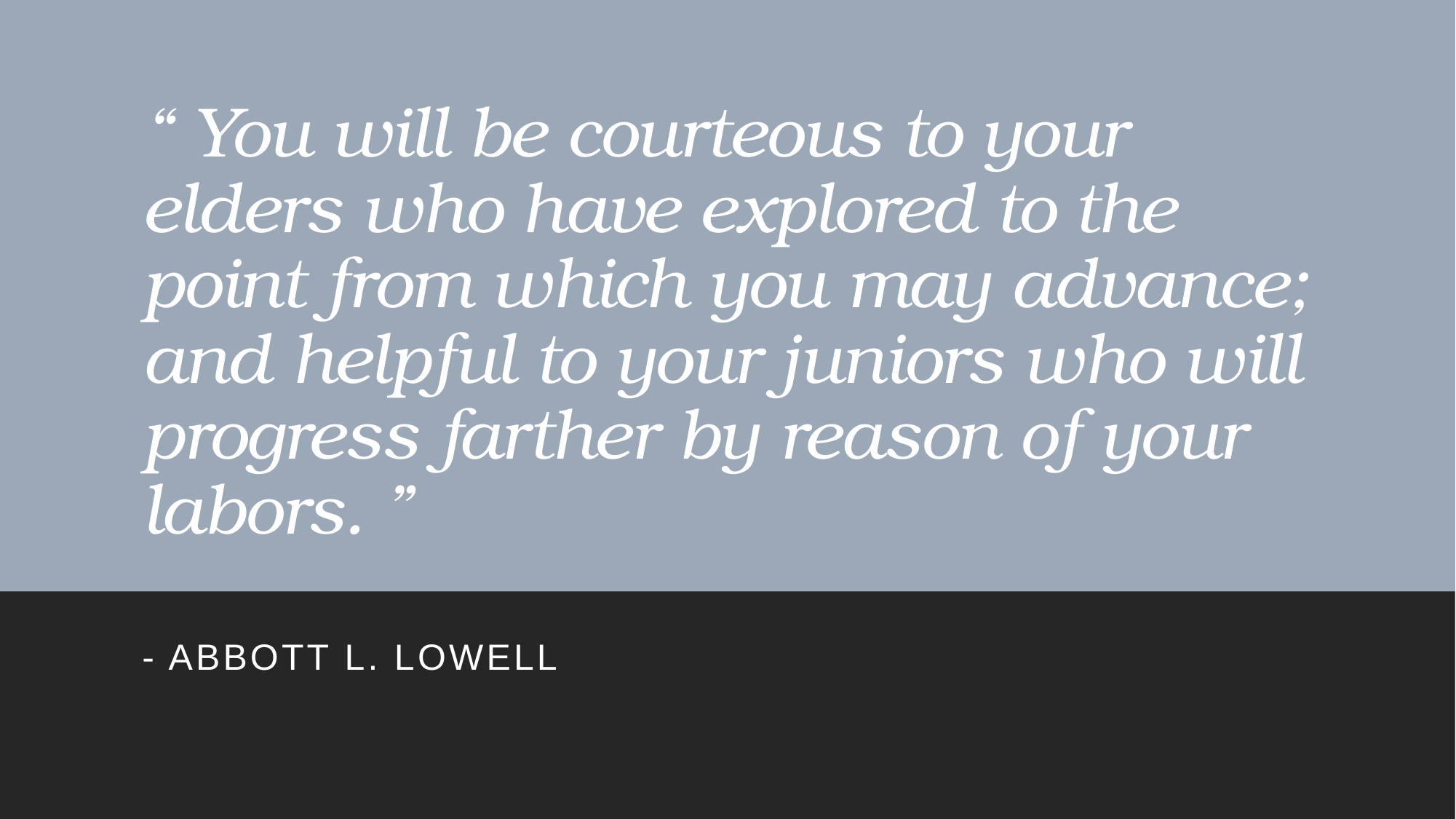

# “ You will be courteous to your elders who have explored to the point from which you may advance; and helpful to your juniors who will progress farther by reason of your labors. ”

- Abbott l. lowell